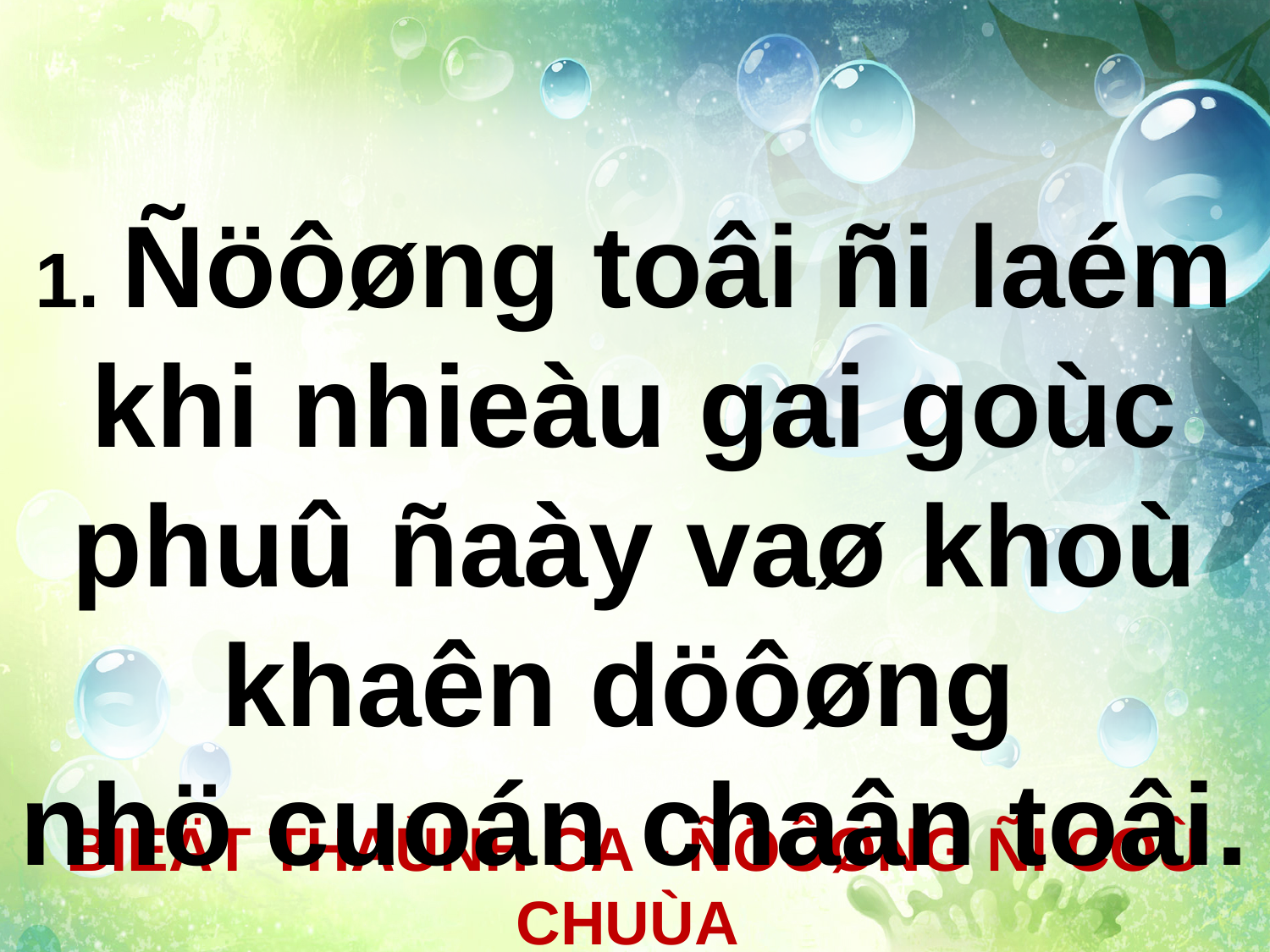

1. Ñöôøng toâi ñi laém khi nhieàu gai goùc phuû ñaày vaø khoù khaên döôøng
nhö cuoán chaân toâi.
BIEÄT THAÙNH CA - ÑÖÔØNG ÑI COÙ CHUÙA